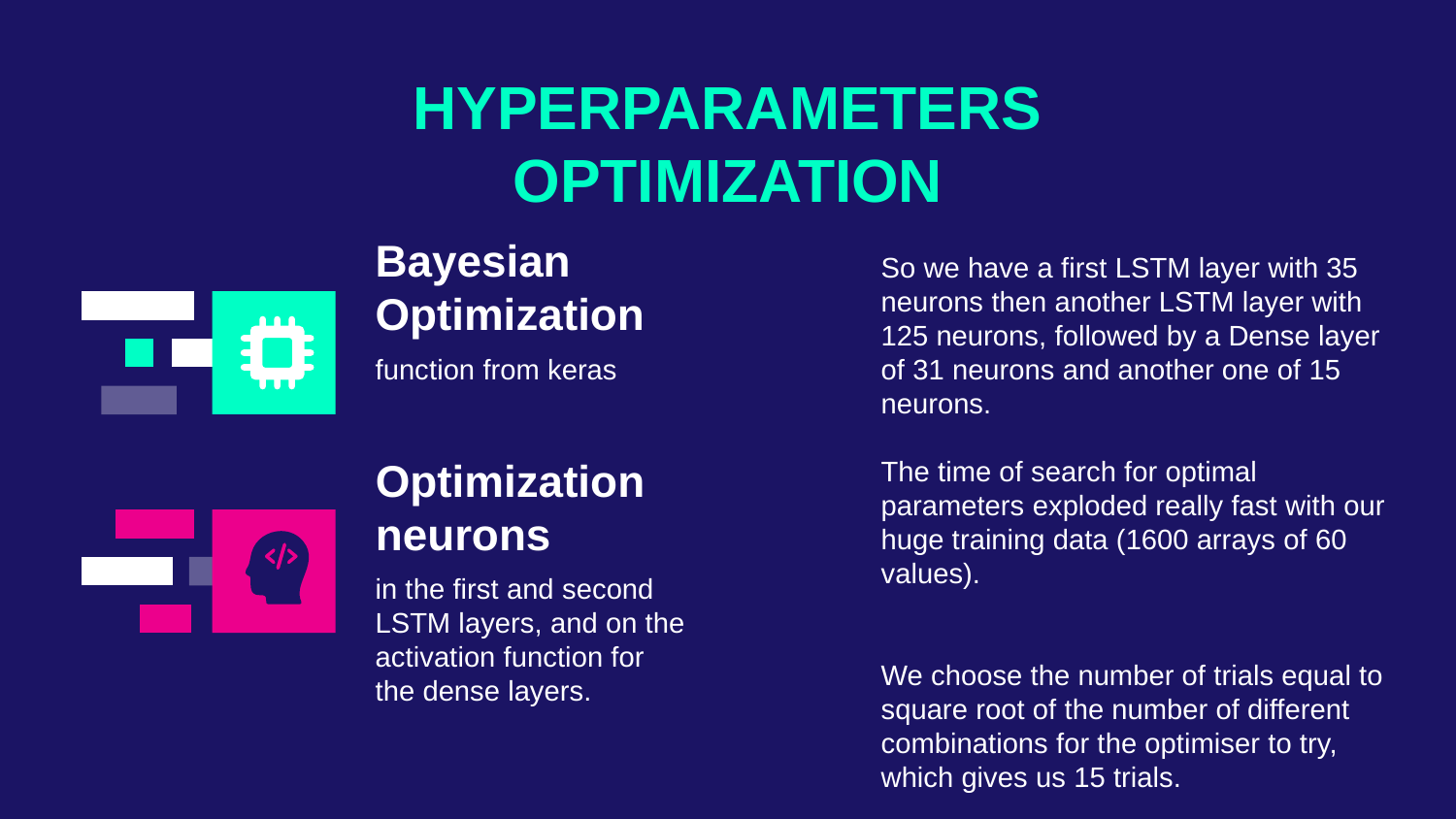

HYPERPARAMETERS OPTIMIZATION
So we have a first LSTM layer with 35 neurons then another LSTM layer with 125 neurons, followed by a Dense layer of 31 neurons and another one of 15 neurons.

The time of search for optimal parameters exploded really fast with our huge training data (1600 arrays of 60 values).

We choose the number of trials equal to square root of the number of different combinations for the optimiser to try, which gives us 15 trials.

# Bayesian Optimization

function from keras

Optimization neurons

in the first and second LSTM layers, and on the activation function for the dense layers.